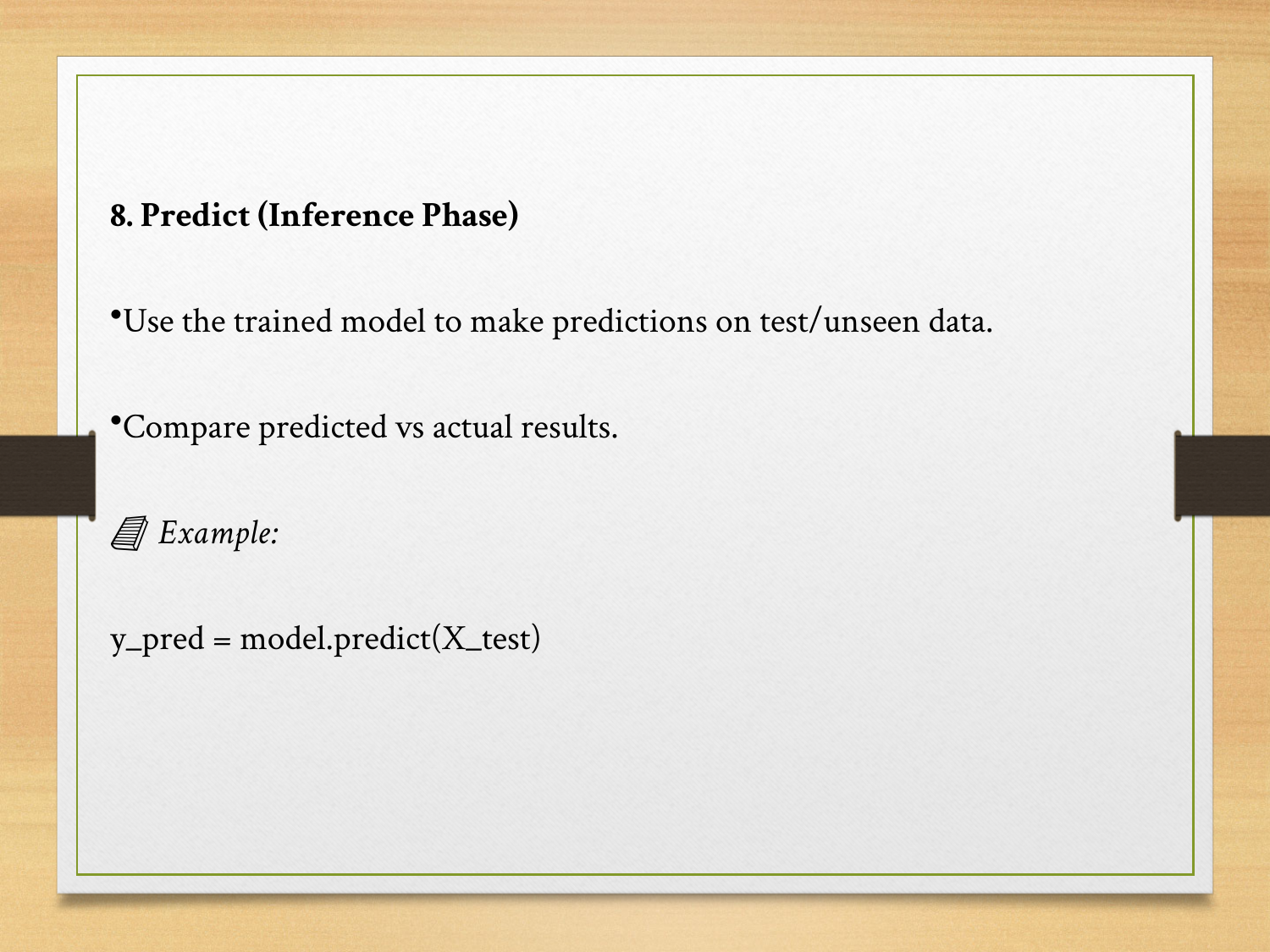

8. Predict (Inference Phase)
Use the trained model to make predictions on test/unseen data.
Compare predicted vs actual results.
📘 Example:
y_pred = model.predict(X_test)